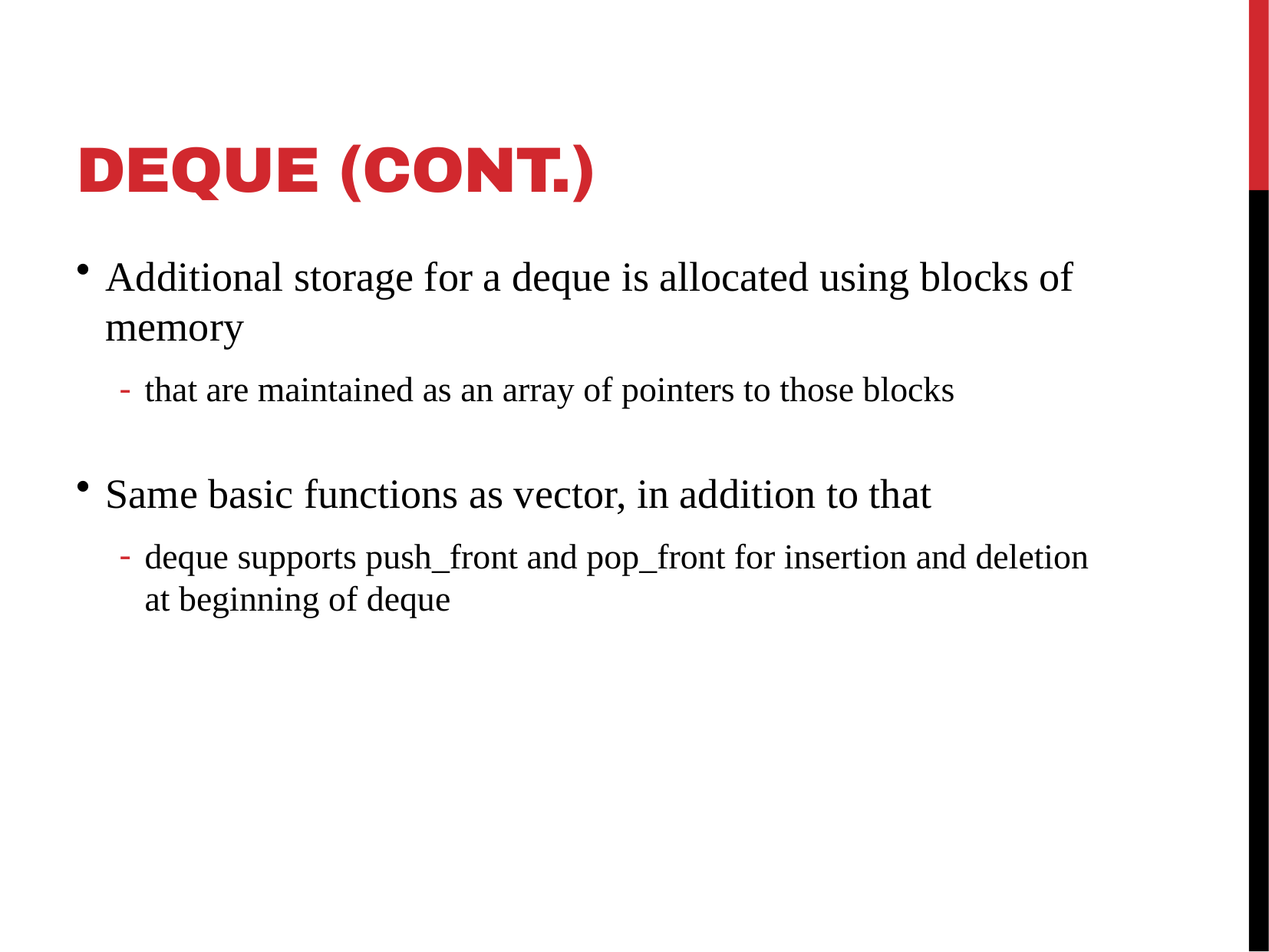

# deque (cont.)
Additional storage for a deque is allocated using blocks of memory
that are maintained as an array of pointers to those blocks

Same basic functions as vector, in addition to that
deque supports push_front and pop_front for insertion and deletion at beginning of deque